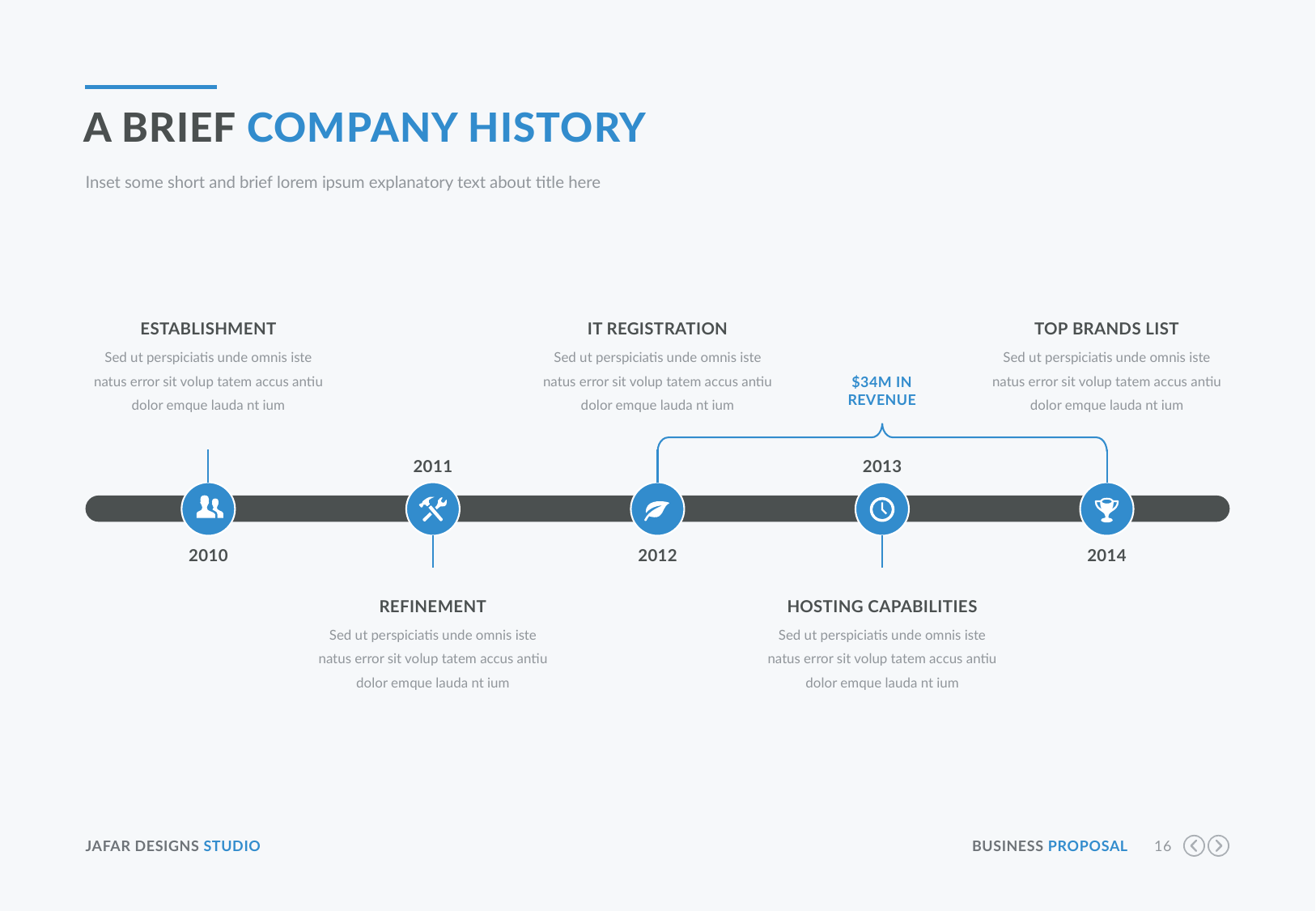

A brief company history
Inset some short and brief lorem ipsum explanatory text about title here

Establishment
Sed ut perspiciatis unde omnis iste natus error sit volup tatem accus antiu dolor emque lauda nt ium
It registration
Sed ut perspiciatis unde omnis iste natus error sit volup tatem accus antiu dolor emque lauda nt ium
Top brands list
Sed ut perspiciatis unde omnis iste natus error sit volup tatem accus antiu dolor emque lauda nt ium
$34m in revenue
2011
2013

2010
2012
2014
refinement
Sed ut perspiciatis unde omnis iste natus error sit volup tatem accus antiu dolor emque lauda nt ium
Hosting capabilities
Sed ut perspiciatis unde omnis iste natus error sit volup tatem accus antiu dolor emque lauda nt ium